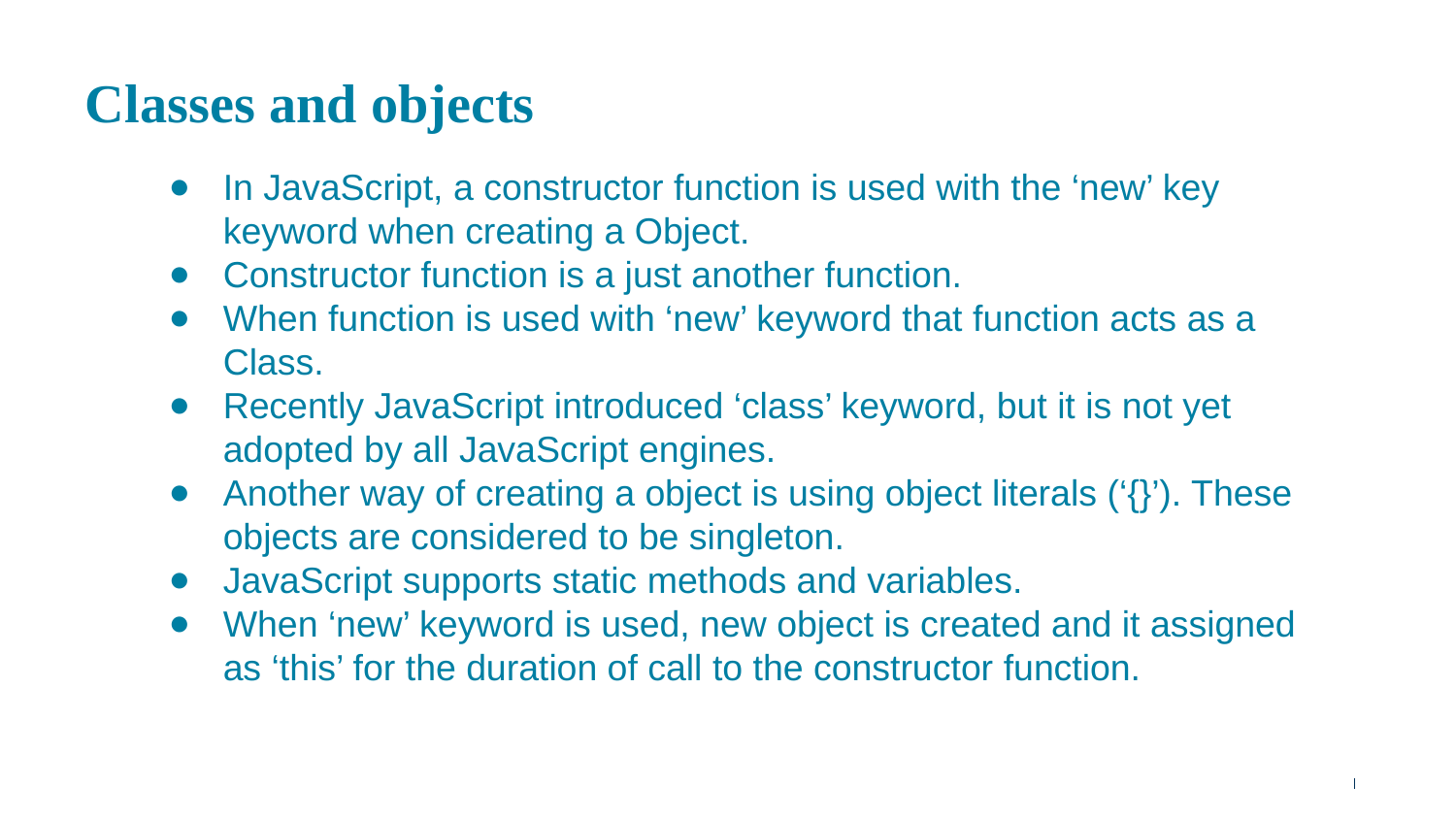

# Classes and objects
In JavaScript, a constructor function is used with the ‘new’ key keyword when creating a Object.
Constructor function is a just another function.
When function is used with ‘new’ keyword that function acts as a Class.
Recently JavaScript introduced ‘class’ keyword, but it is not yet adopted by all JavaScript engines.
Another way of creating a object is using object literals (‘{}’). These objects are considered to be singleton.
JavaScript supports static methods and variables.
When ‘new’ keyword is used, new object is created and it assigned as ‘this’ for the duration of call to the constructor function.